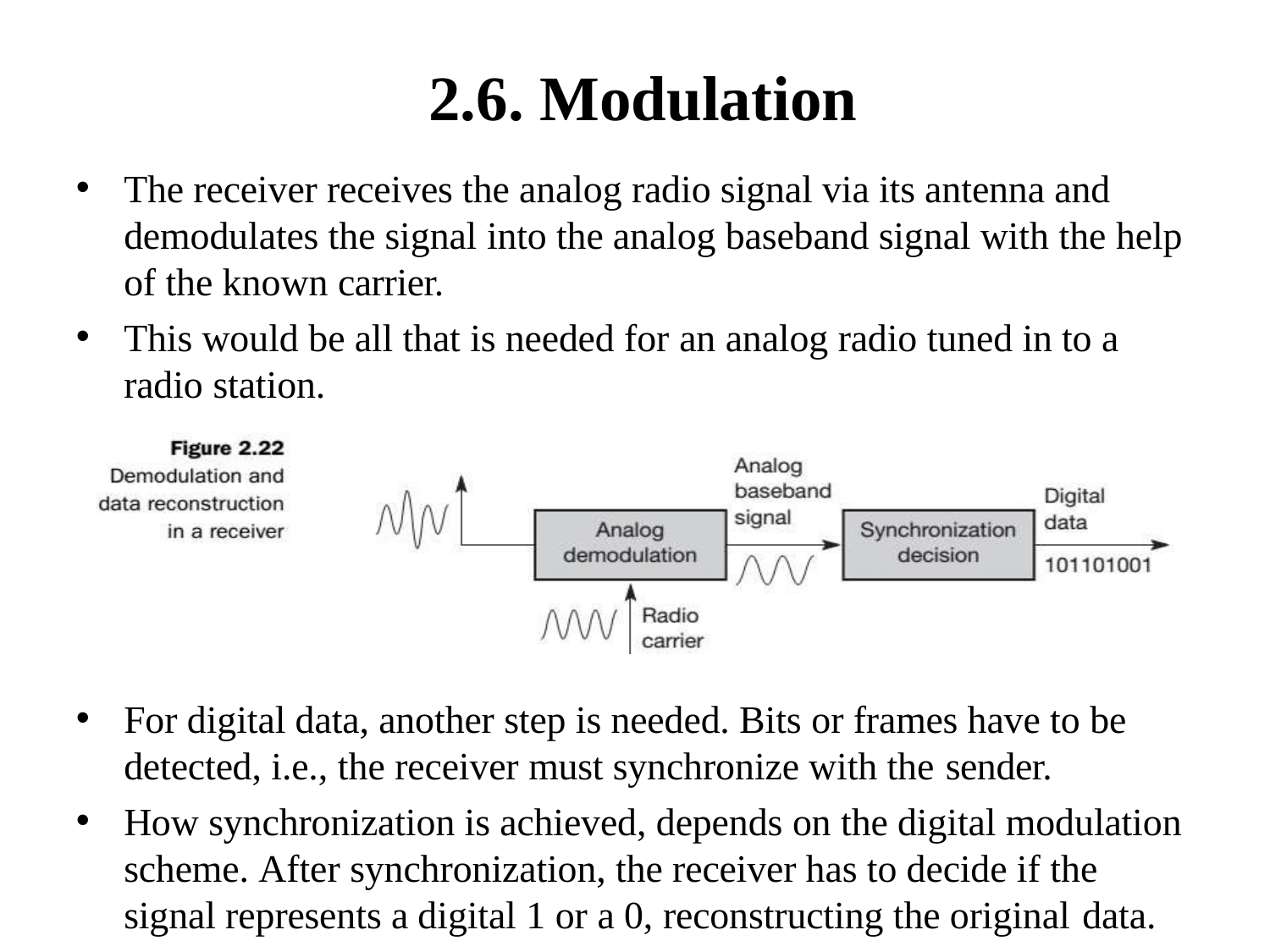

# 2.6. Modulation
The receiver receives the analog radio signal via its antenna and  demodulates the signal into the analog baseband signal with the help  of the known carrier.
This would be all that is needed for an analog radio tuned in to a  radio station.

For digital data, another step is needed. Bits or frames have to be  detected, i.e., the receiver must synchronize with the sender.
How synchronization is achieved, depends on the digital modulation  scheme. After synchronization, the receiver has to decide if the  signal represents a digital 1 or a 0, reconstructing the original data.